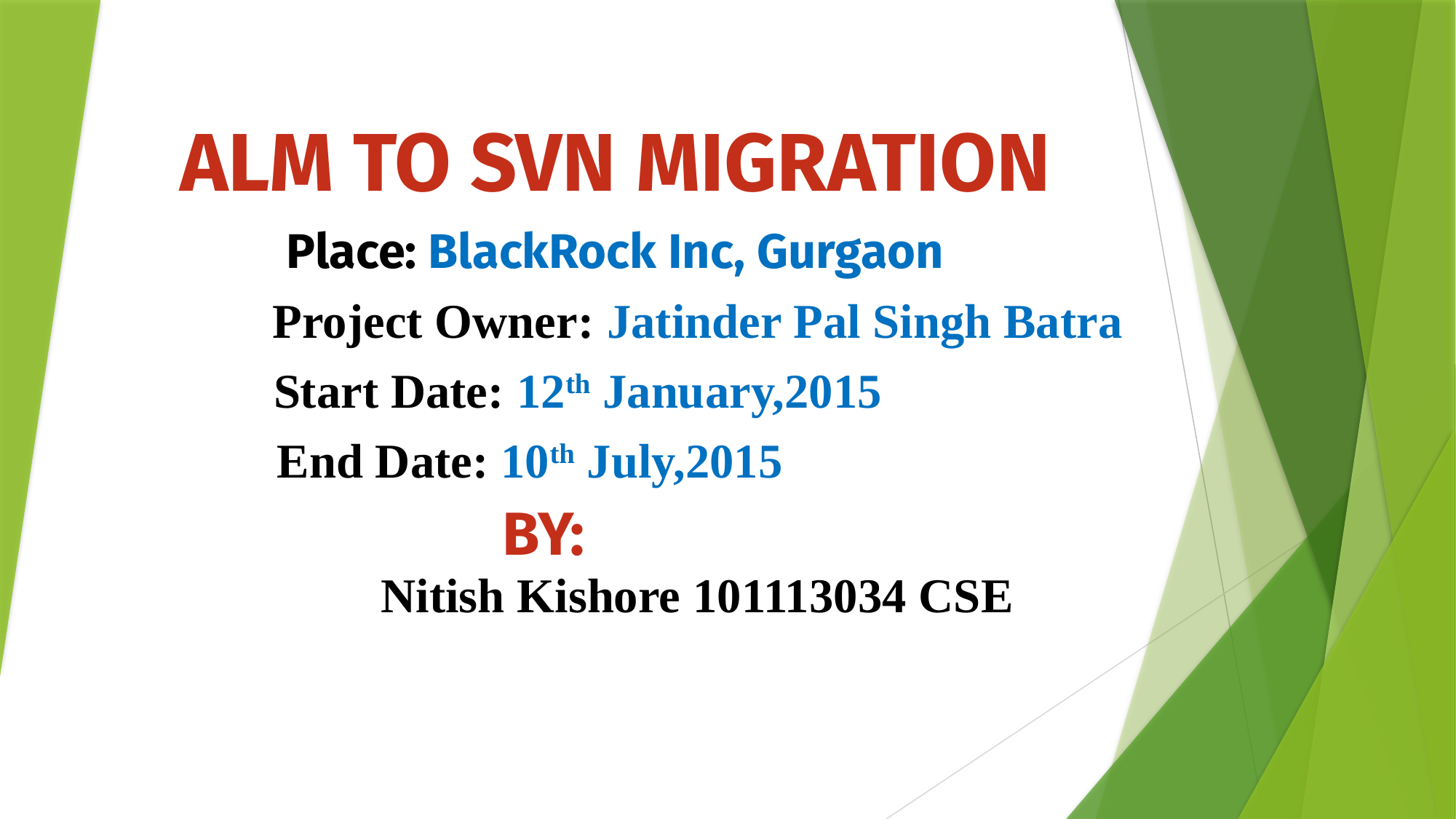

ALM TO SVN MIGRATION
Place: BlackRock Inc, Gurgaon
Project Owner: Jatinder Pal Singh Batra
Start Date: 12th January,2015
End Date: 10th July,2015
BY:
Nitish Kishore 101113034 CSE